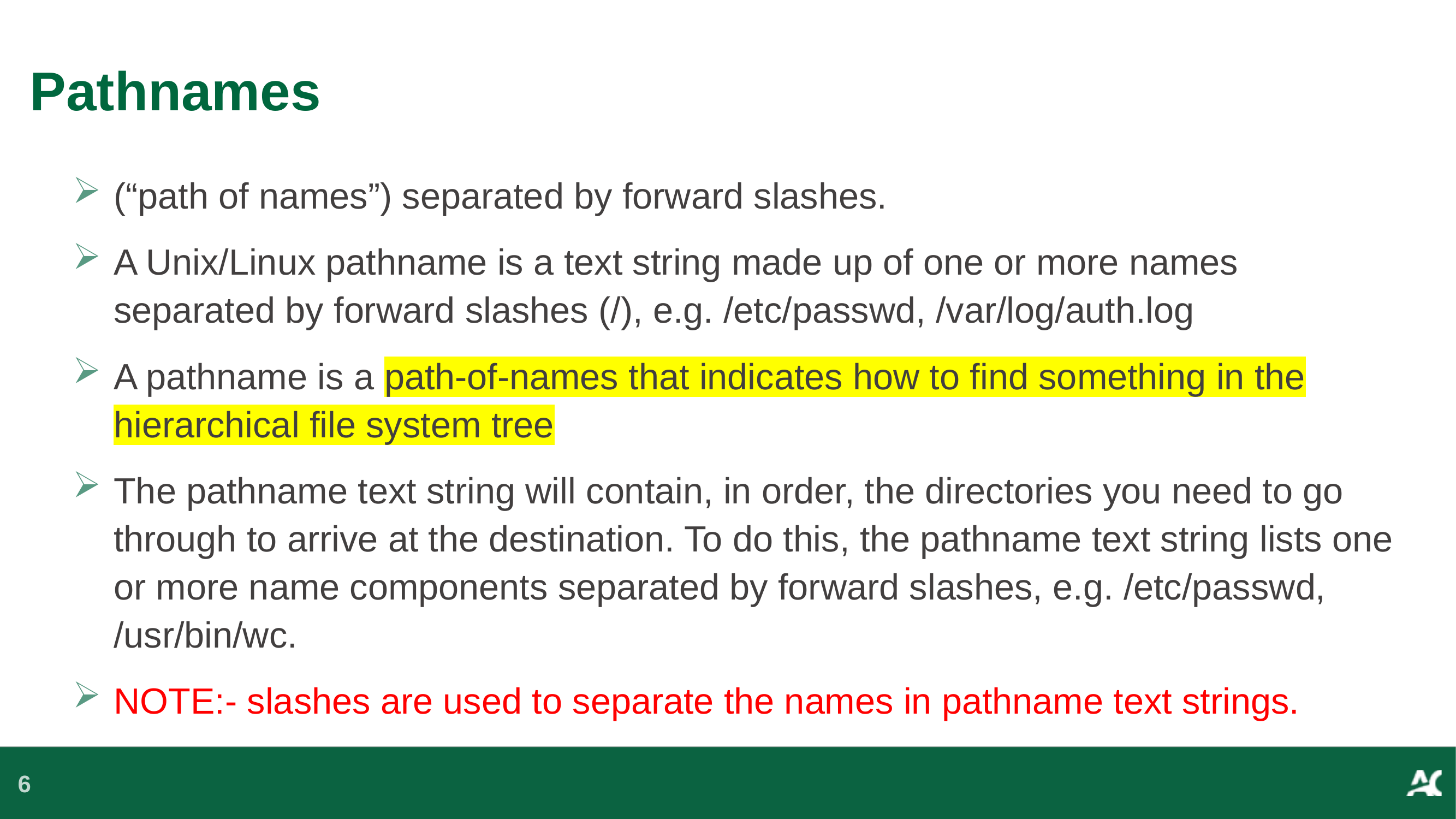

# Pathnames
(“path of names”) separated by forward slashes.
A Unix/Linux pathname is a text string made up of one or more names separated by forward slashes (/), e.g. /etc/passwd, /var/log/auth.log
A pathname is a path-of-names that indicates how to find something in the hierarchical file system tree
The pathname text string will contain, in order, the directories you need to go through to arrive at the destination. To do this, the pathname text string lists one or more name components separated by forward slashes, e.g. /etc/passwd, /usr/bin/wc.
NOTE:- slashes are used to separate the names in pathname text strings.
6